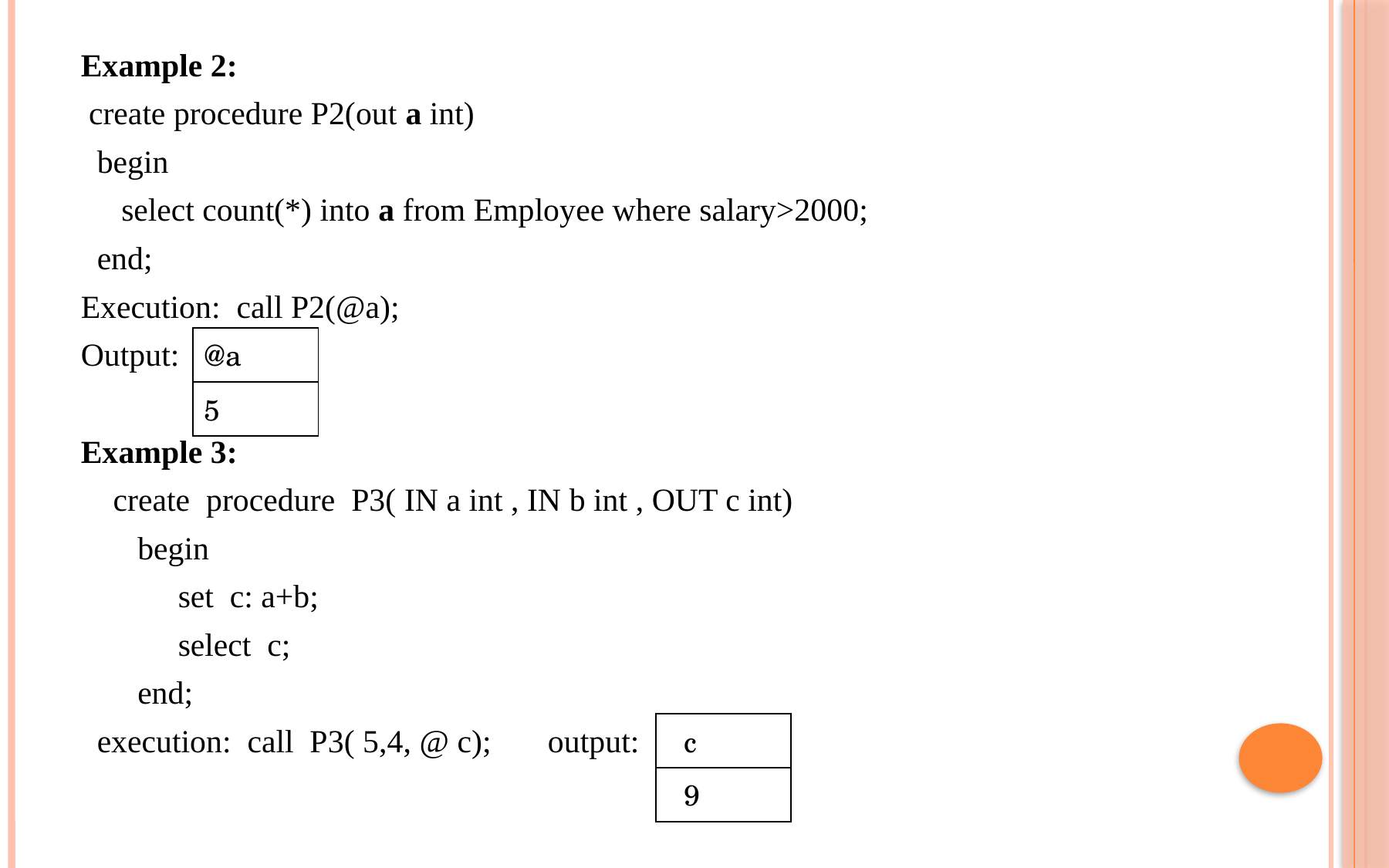

Example 2:
 create procedure P2(out a int)
  begin
     select count(*) into a from Employee where salary>2000;
  end;
Execution:  call P2(@a);
Output:

Example 3:
    create  procedure  P3( IN a int , IN b int , OUT c int)
       begin
            set  c: a+b;
            select  c;
       end;
  execution:  call  P3( 5,4, @ c);       output:

| @a |
| --- |
| 5 |
| c |
| --- |
| 9 |